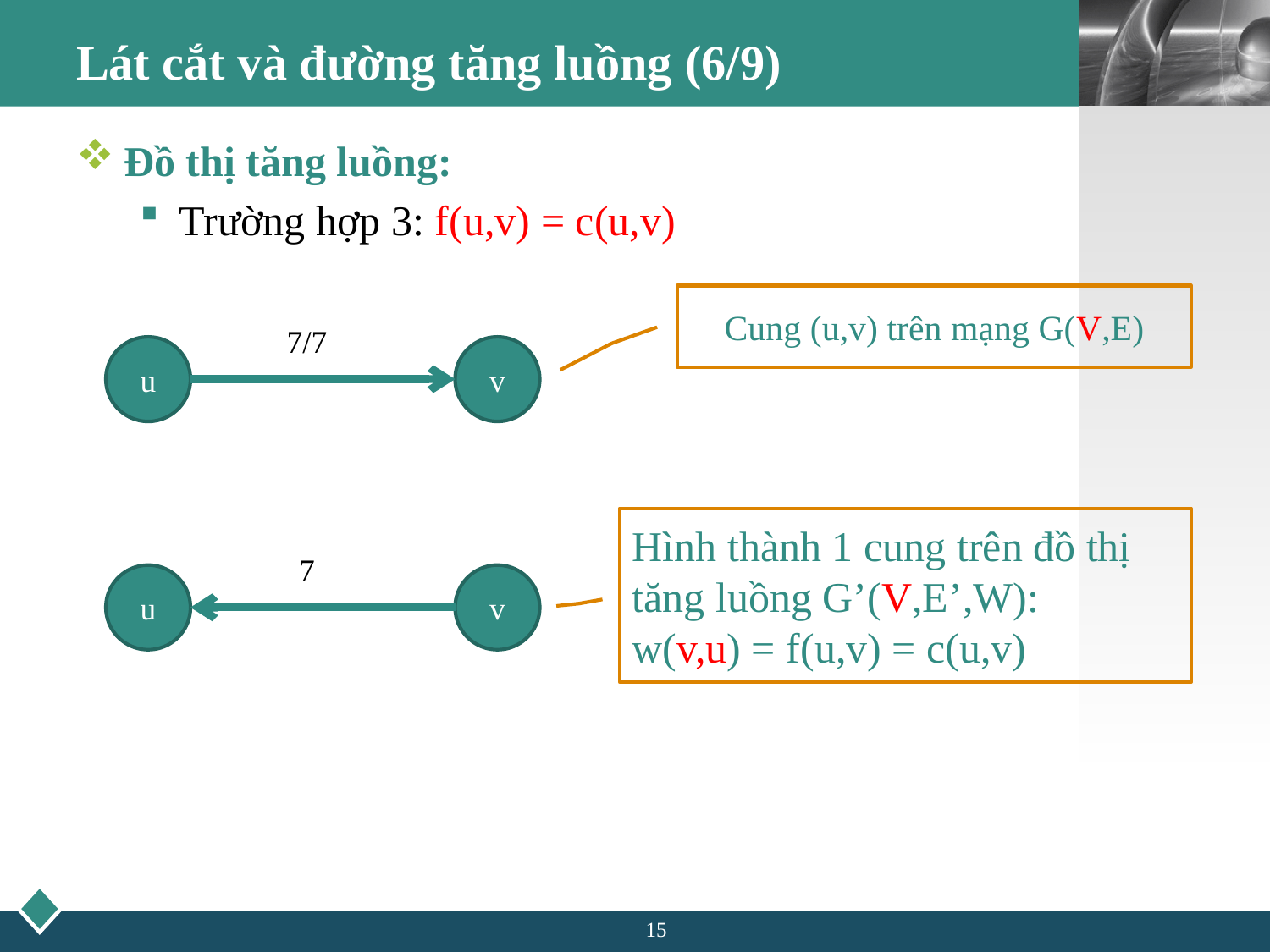

# Lát cắt và đường tăng luồng (6/9)
Đồ thị tăng luồng:
Trường hợp 3: f(u,v) = c(u,v)
Cung (u,v) trên mạng G(V,E)
7/7
u
v
Hình thành 1 cung trên đồ thị tăng luồng G’(V,E’,W):
w(v,u) = f(u,v) = c(u,v)
7
u
v
15